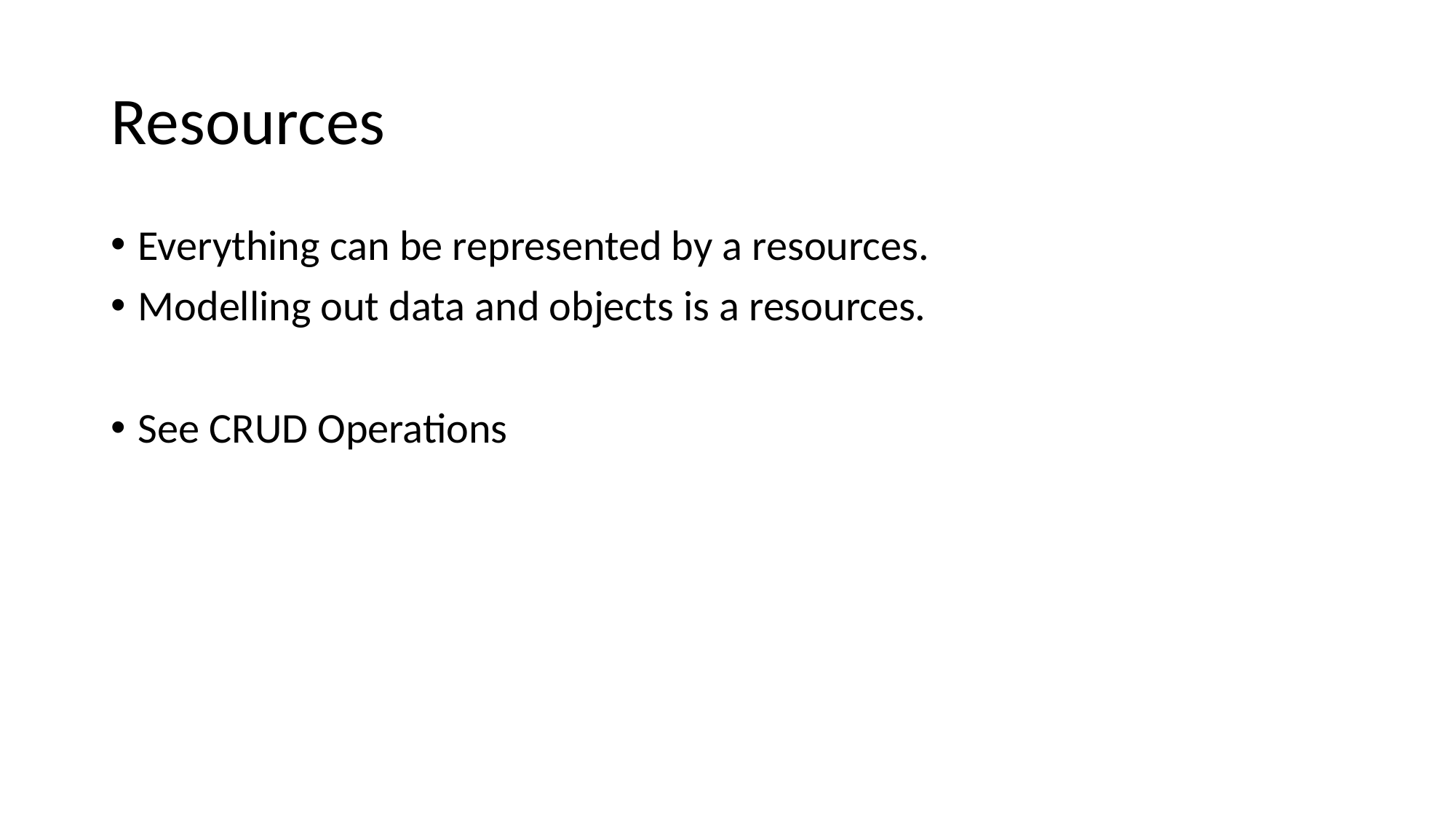

# Resources
Everything can be represented by a resources.
Modelling out data and objects is a resources.

See CRUD Operations